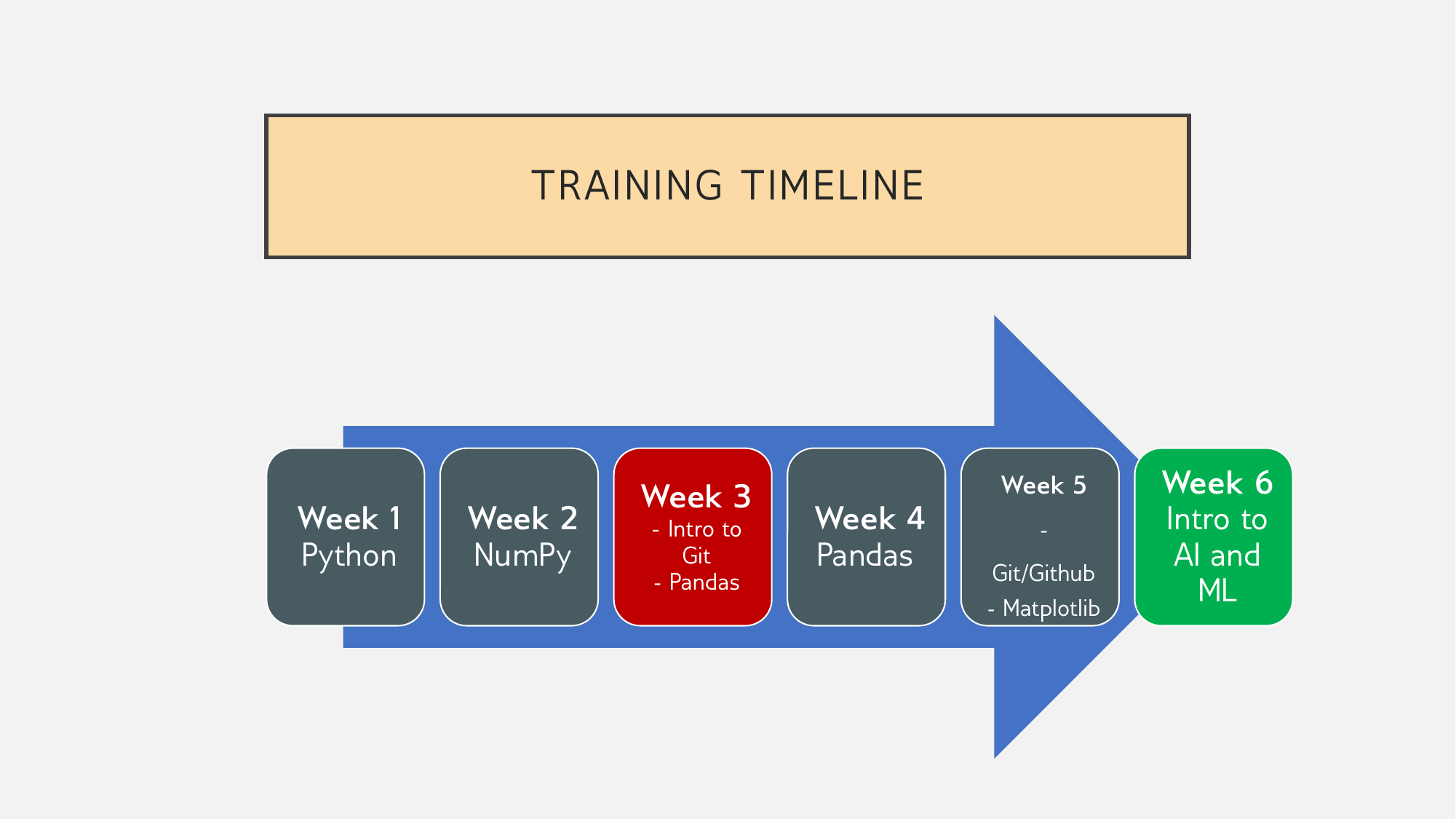

# Training timeline
Week 1
Python
Week 2
NumPy
Week 3
- Intro to Git
- Pandas
Week 4
Pandas
Week 5
- Git/Github
- Matplotlib
Week 6
Intro to AI and ML